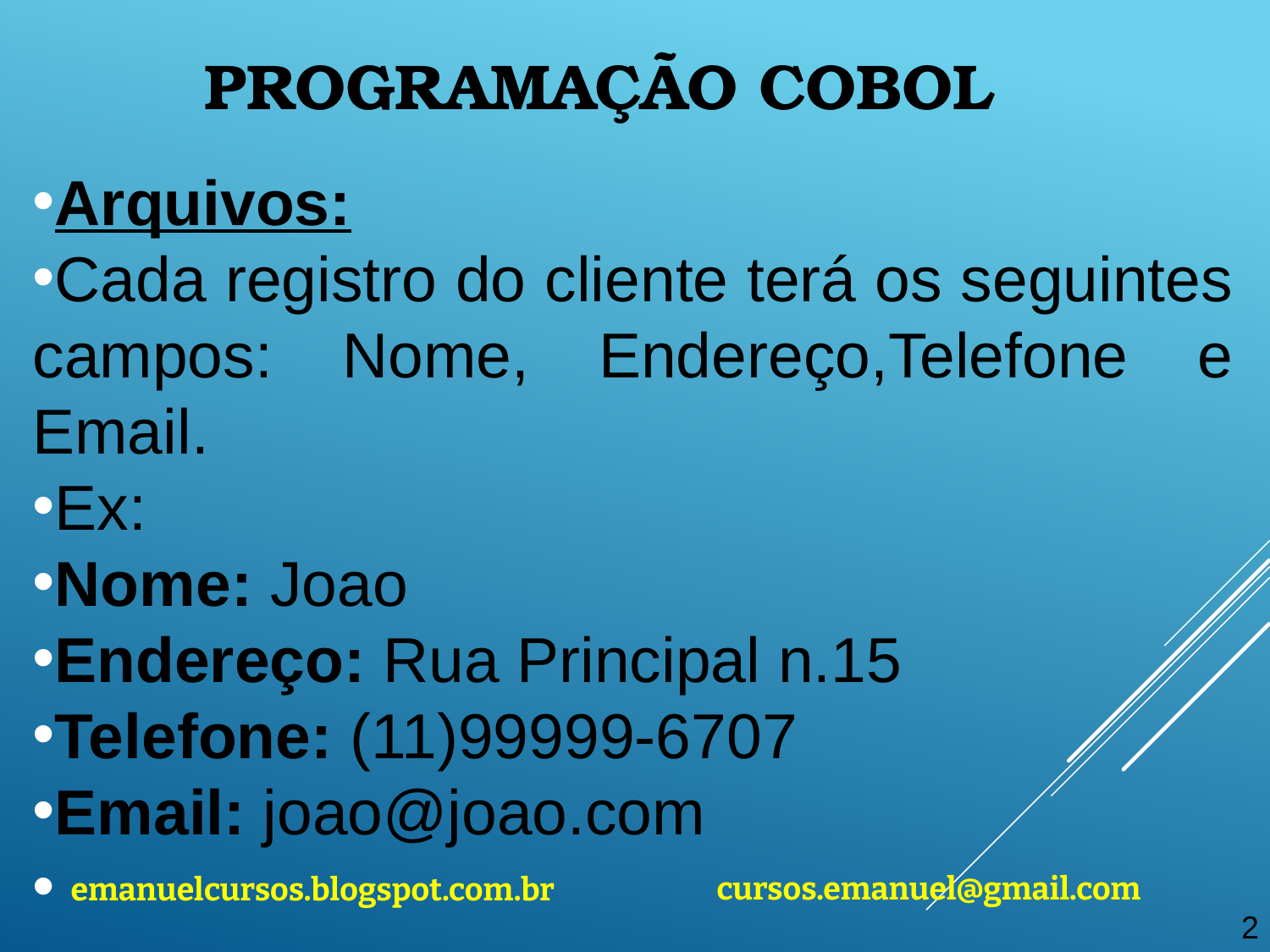

Programação cobol
Arquivos:
Cada registro do cliente terá os seguintes campos: Nome, Endereço,Telefone e Email.
Ex:
Nome: Joao
Endereço: Rua Principal n.15
Telefone: (11)99999-6707
Email: joao@joao.com

cursos.emanuel@gmail.com
emanuelcursos.blogspot.com.br
2